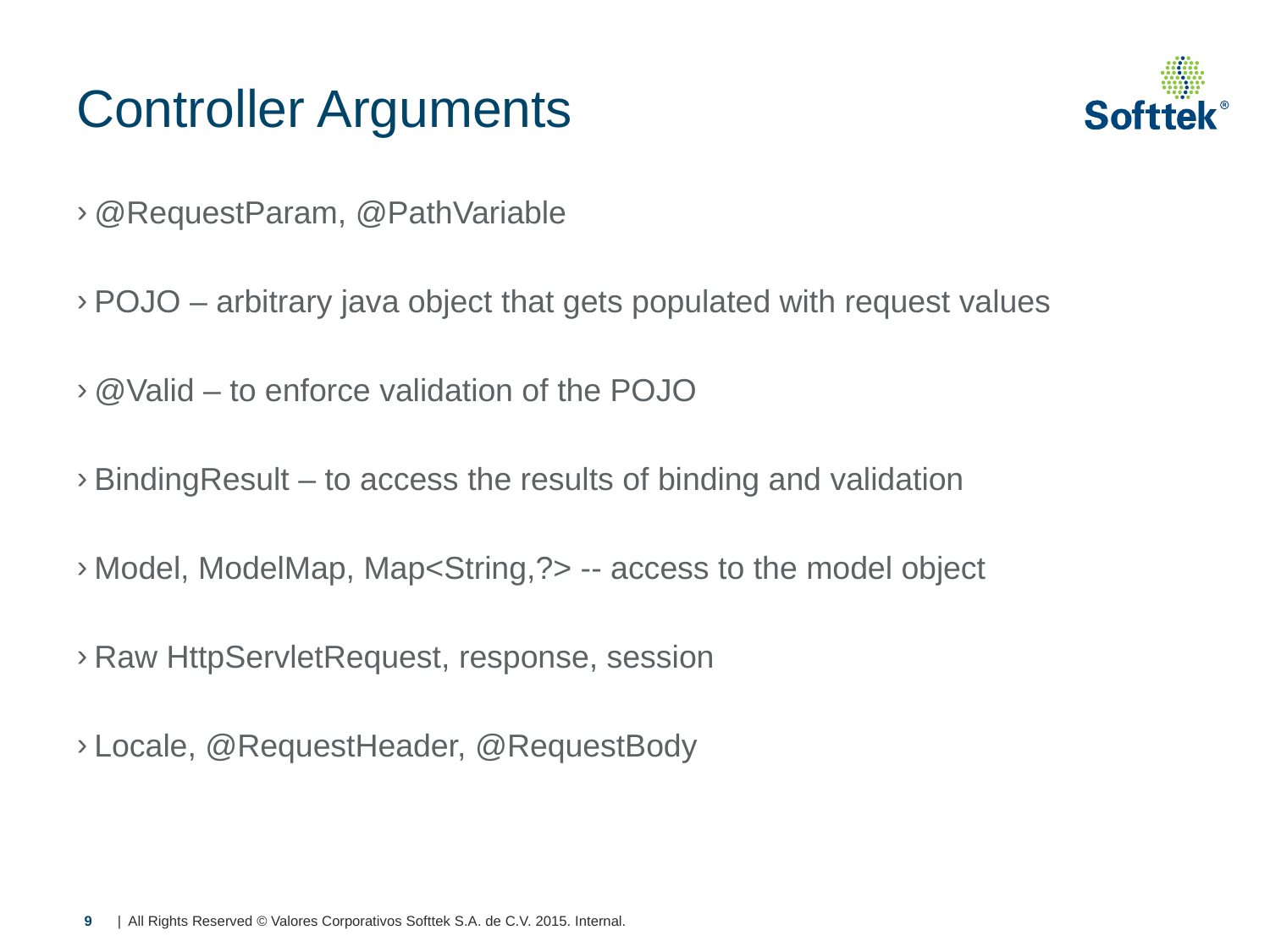

# Controller Arguments
@RequestParam, @PathVariable

POJO – arbitrary java object that gets populated with request values

@Valid – to enforce validation of the POJO

BindingResult – to access the results of binding and validation

Model, ModelMap, Map<String,?> -- access to the model object

Raw HttpServletRequest, response, session

Locale, @RequestHeader, @RequestBody
9